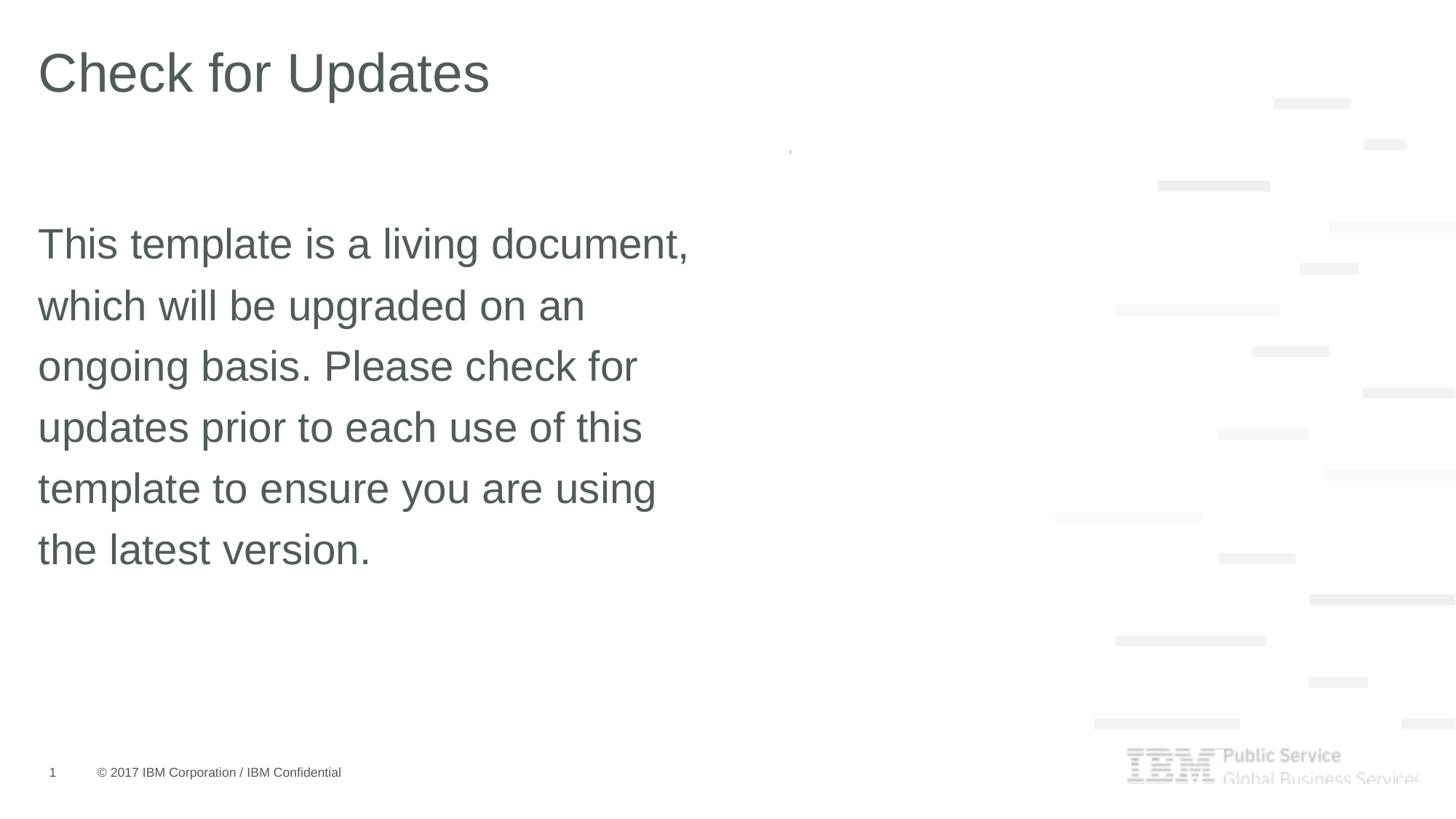

Check for Updates
This template is a living document, which will be upgraded on an ongoing basis. Please check for updates prior to each use of this template to ensure you are using the latest version.
1
© 2017 IBM Corporation / IBM Confidential